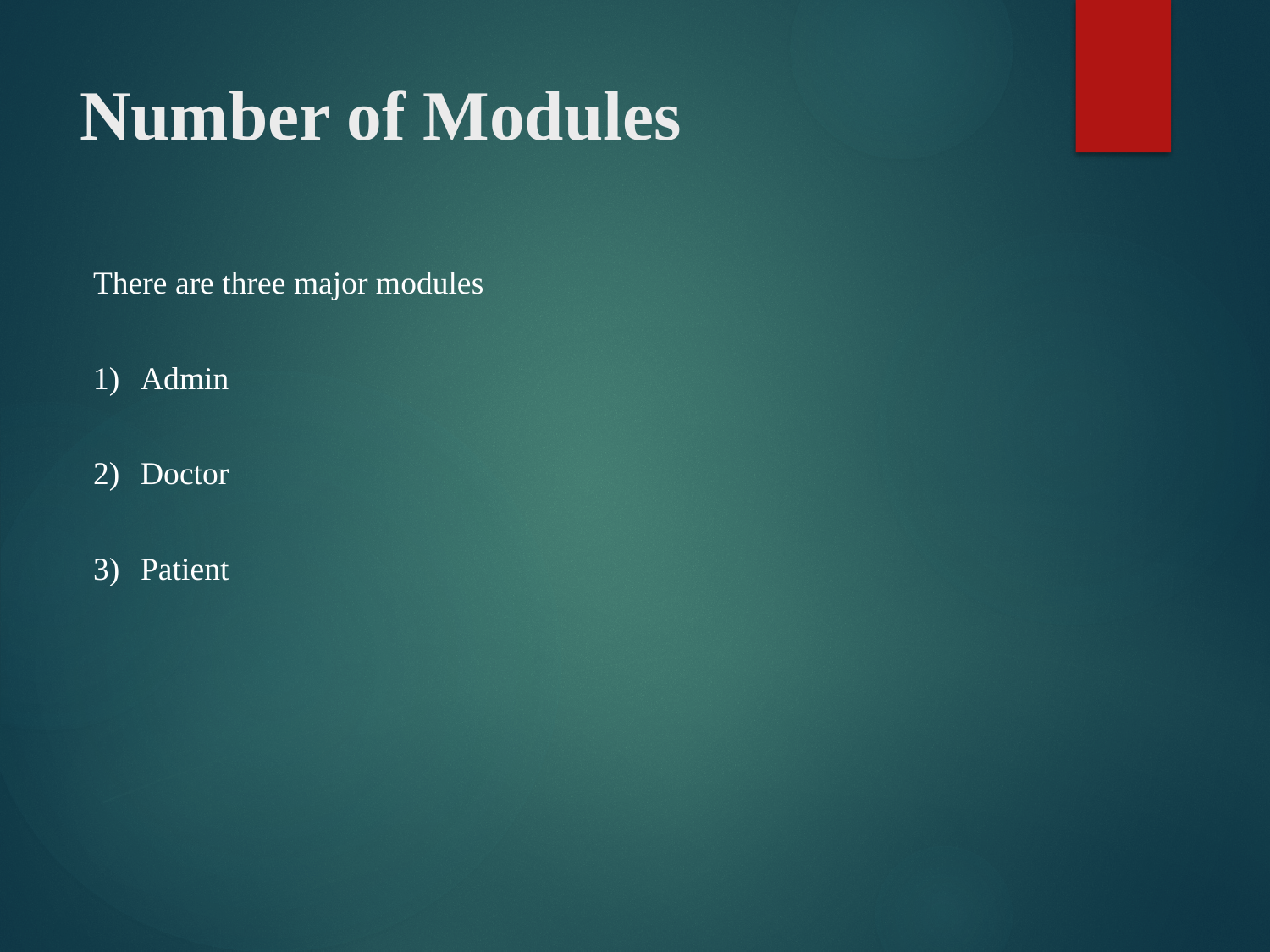

# Number of Modules
There are three major modules
Admin
Doctor
Patient